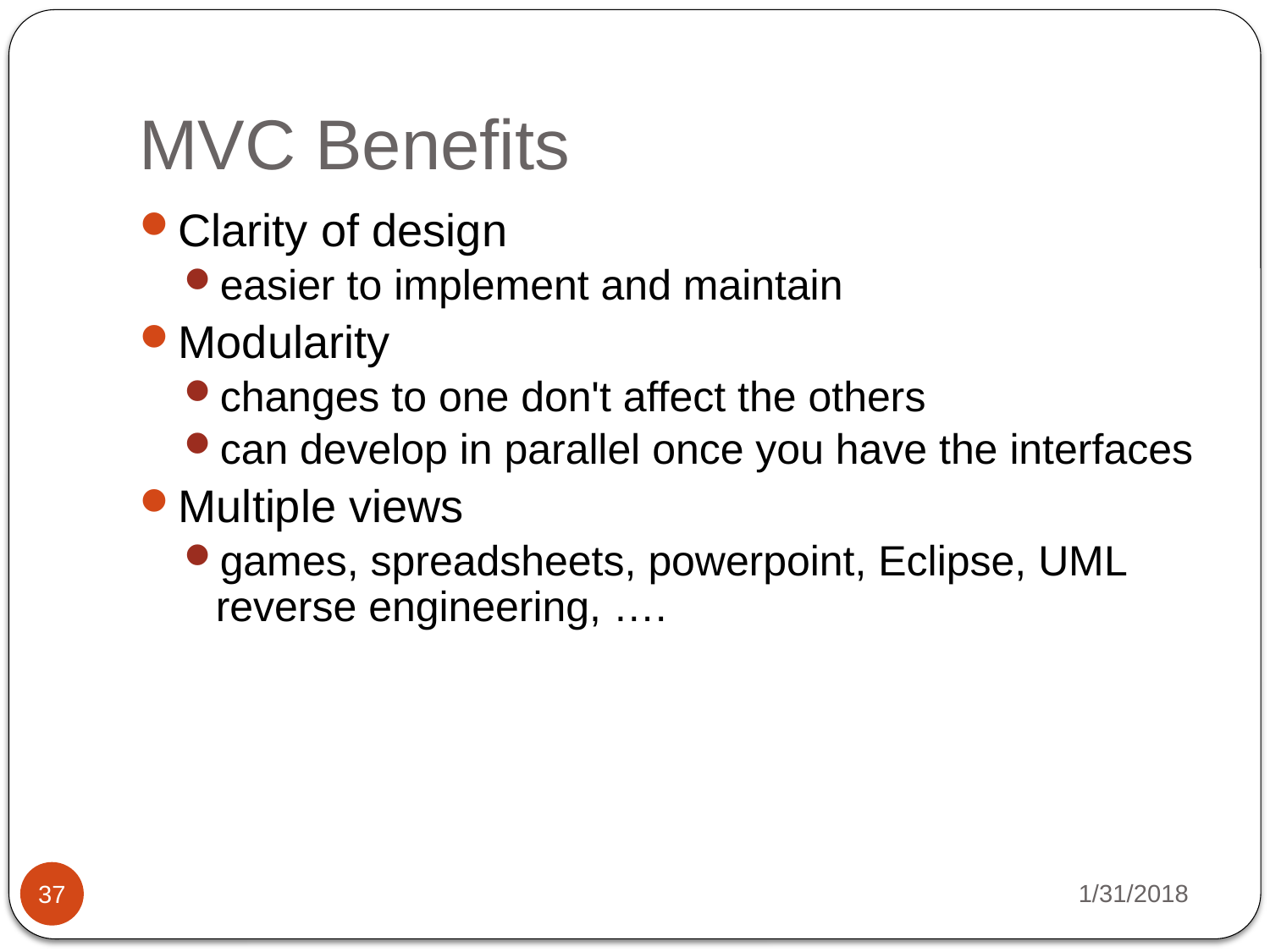

# MVC Benefits
Clarity of design
easier to implement and maintain
Modularity
changes to one don't affect the others
can develop in parallel once you have the interfaces
Multiple views
games, spreadsheets, powerpoint, Eclipse, UML reverse engineering, ….

1/31/2018
37